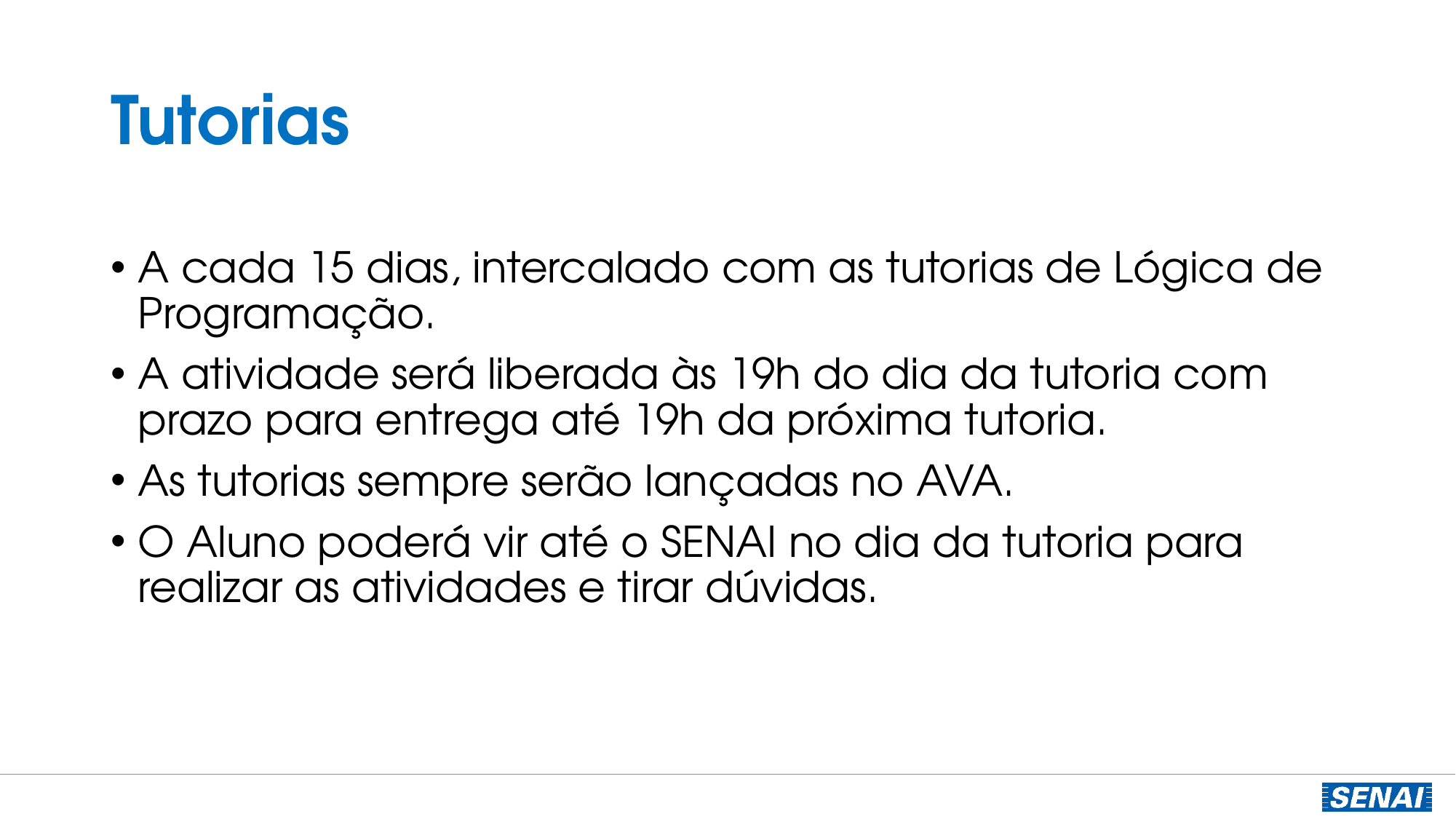

# Tutorias
A cada 15 dias, intercalado com as tutorias de Lógica de Programação.
A atividade será liberada às 19h do dia da tutoria com prazo para entrega até 19h da próxima tutoria.
As tutorias sempre serão lançadas no AVA.
O Aluno poderá vir até o SENAI no dia da tutoria para realizar as atividades e tirar dúvidas.